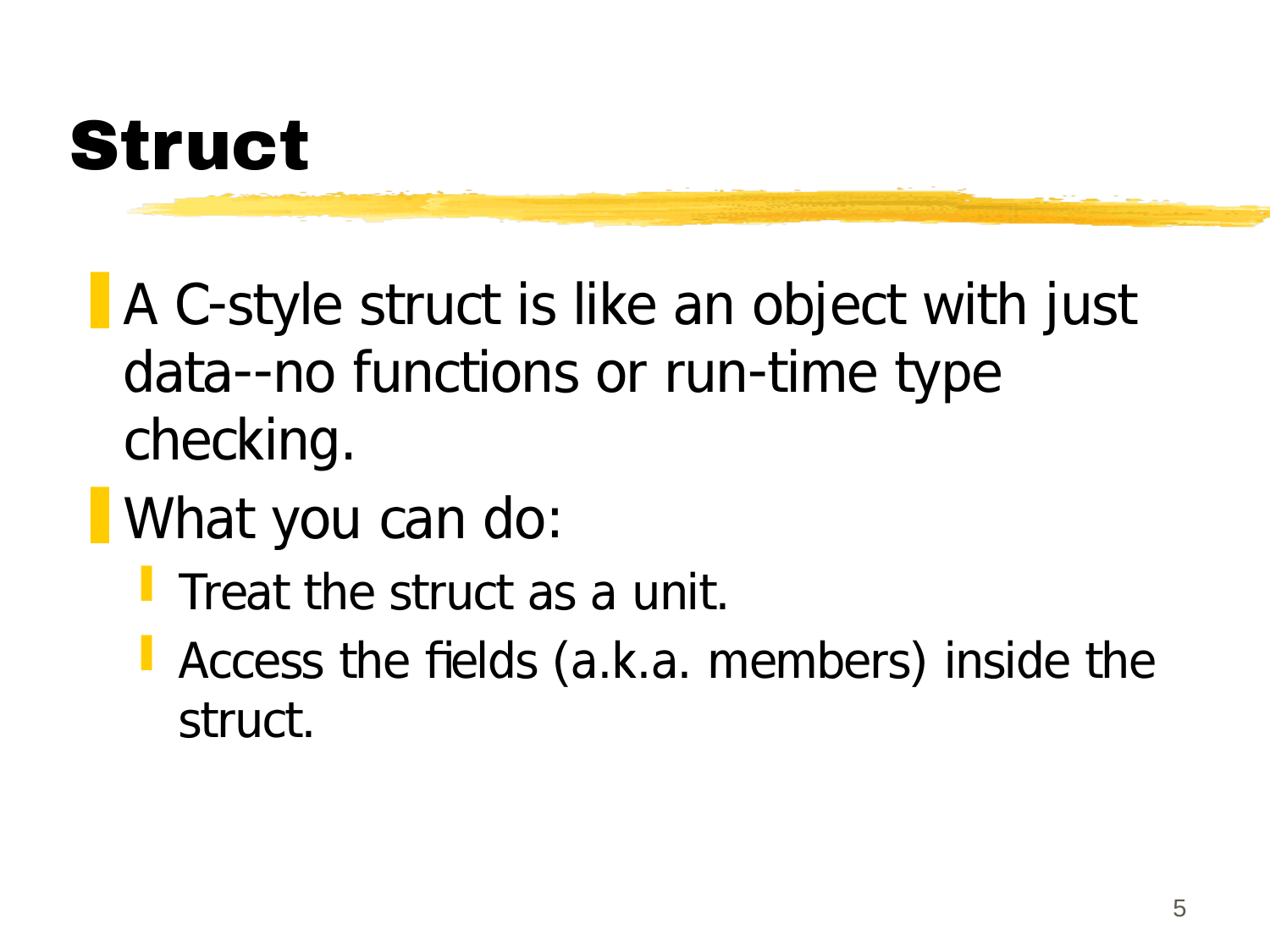

# Struct
A C-style struct is like an object with just data--no functions or run-time type checking.
What you can do:
Treat the struct as a unit.
Access the fields (a.k.a. members) inside the struct.
5